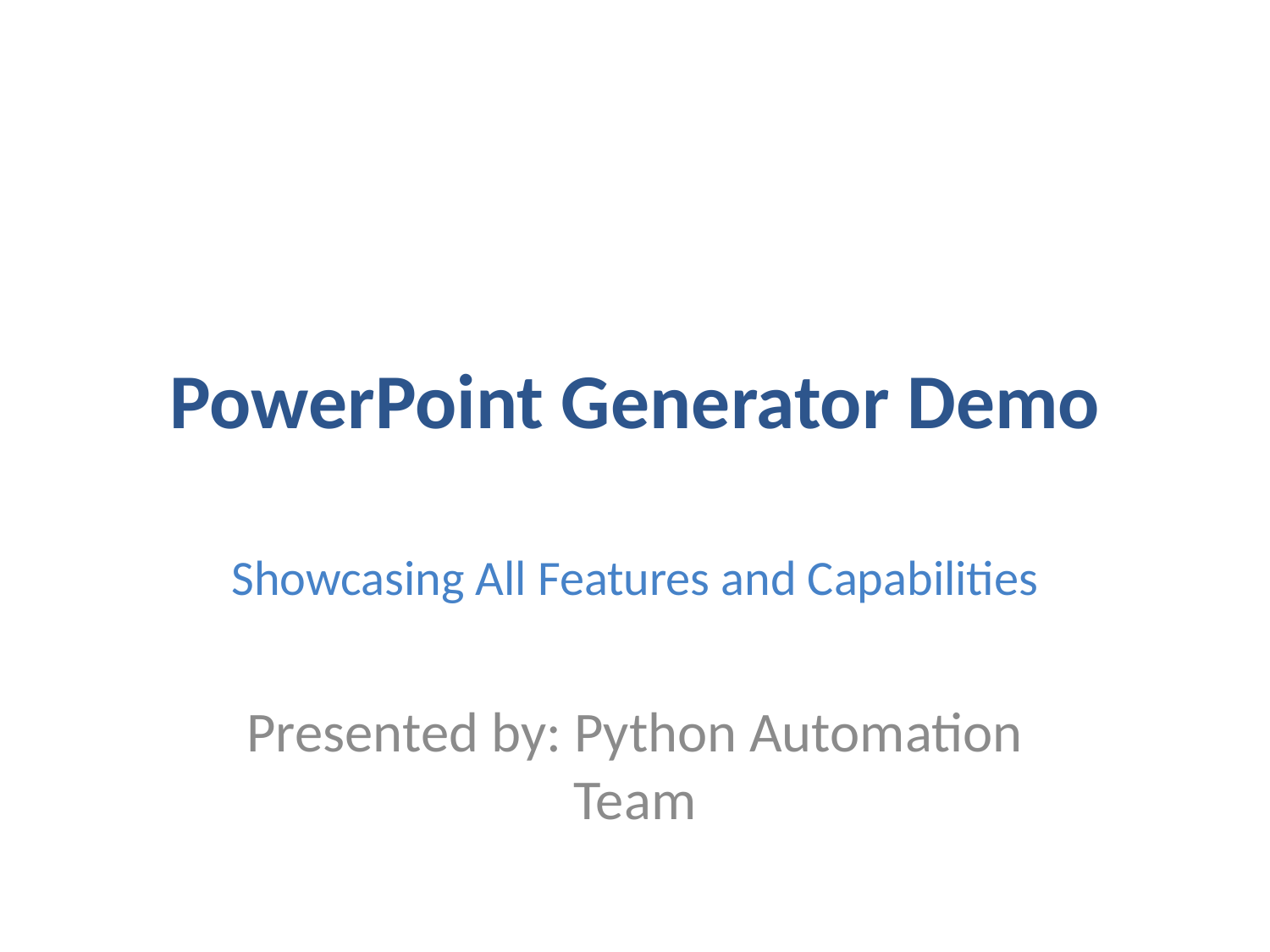

# PowerPoint Generator Demo
Showcasing All Features and Capabilities

Presented by: Python Automation Team